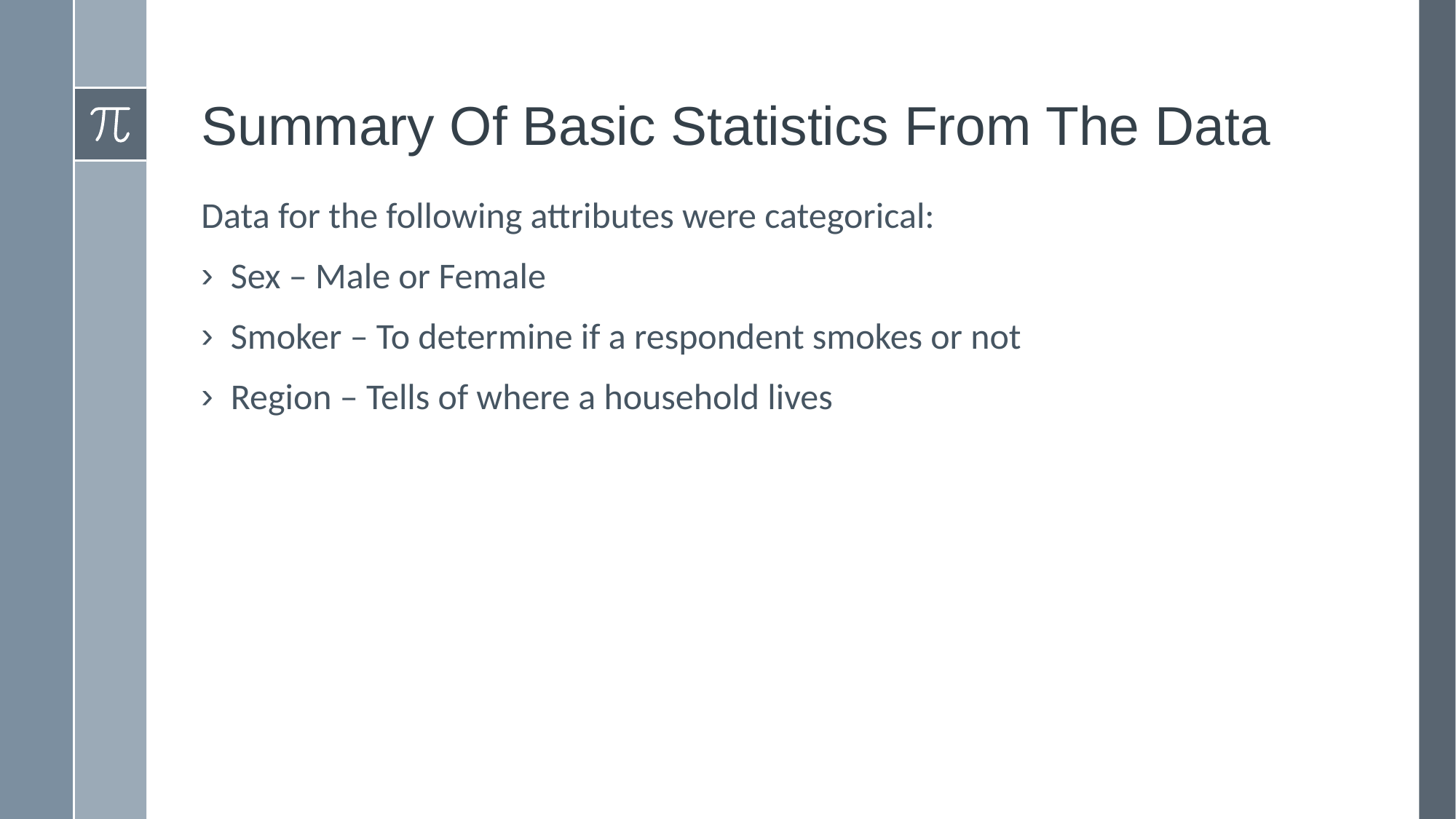

# Summary Of Basic Statistics From The Data
Data for the following attributes were categorical:
Sex – Male or Female
Smoker – To determine if a respondent smokes or not
Region – Tells of where a household lives